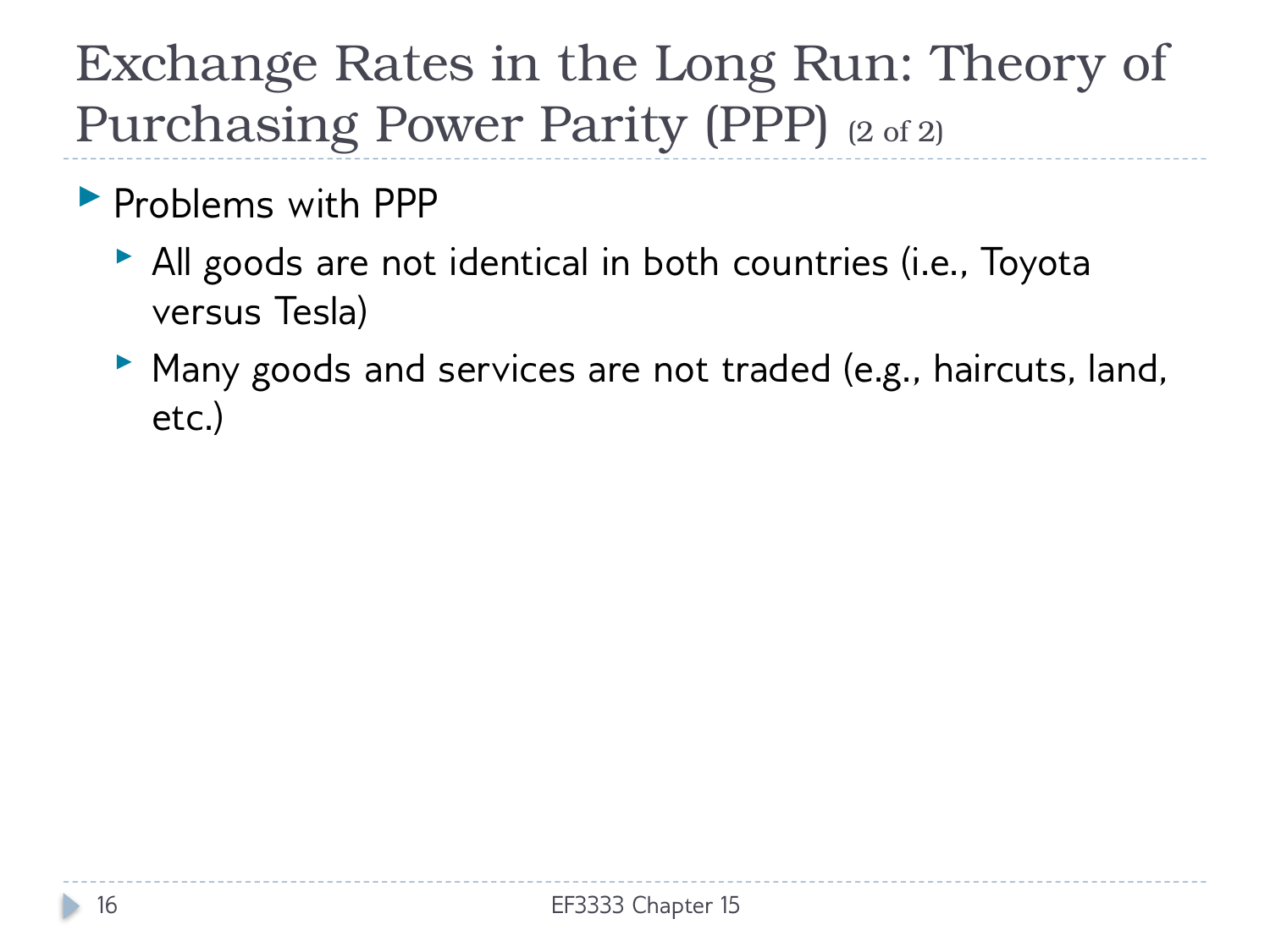

# Exchange Rates in the Long Run: Theory of Purchasing Power Parity (PPP) (2 of 2)
Problems with PPP
All goods are not identical in both countries (i.e., Toyota versus Tesla)
Many goods and services are not traded (e.g., haircuts, land, etc.)
16
EF3333 Chapter 15